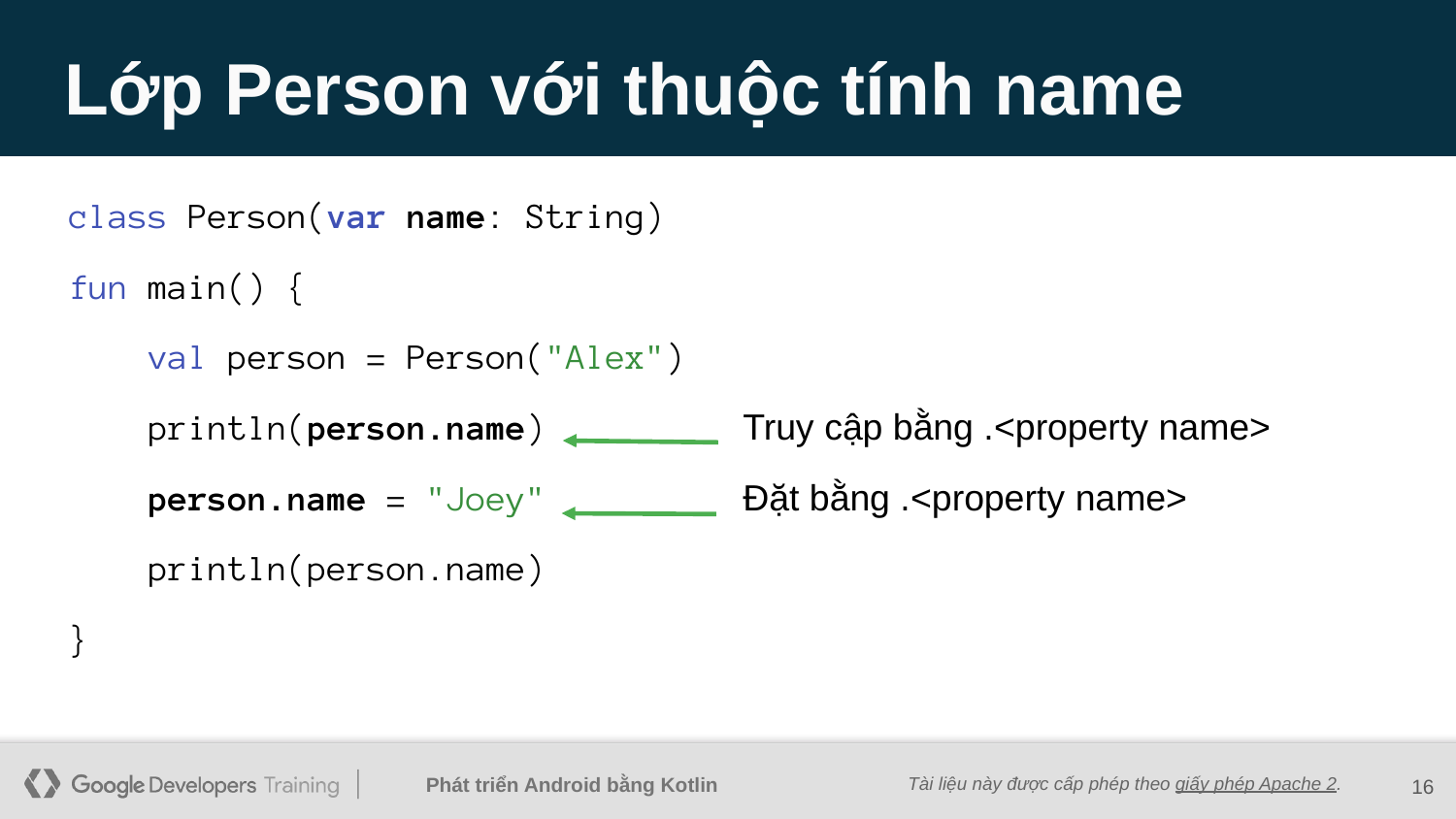

# Lớp Person với thuộc tính name
class Person(var name: String)
fun main() {
    val person = Person("Alex")
    println(person.name)                 Truy cập bằng .<property name>
    person.name = "Joey"                 Đặt bằng .<property name>
    println(person.name)
}
16